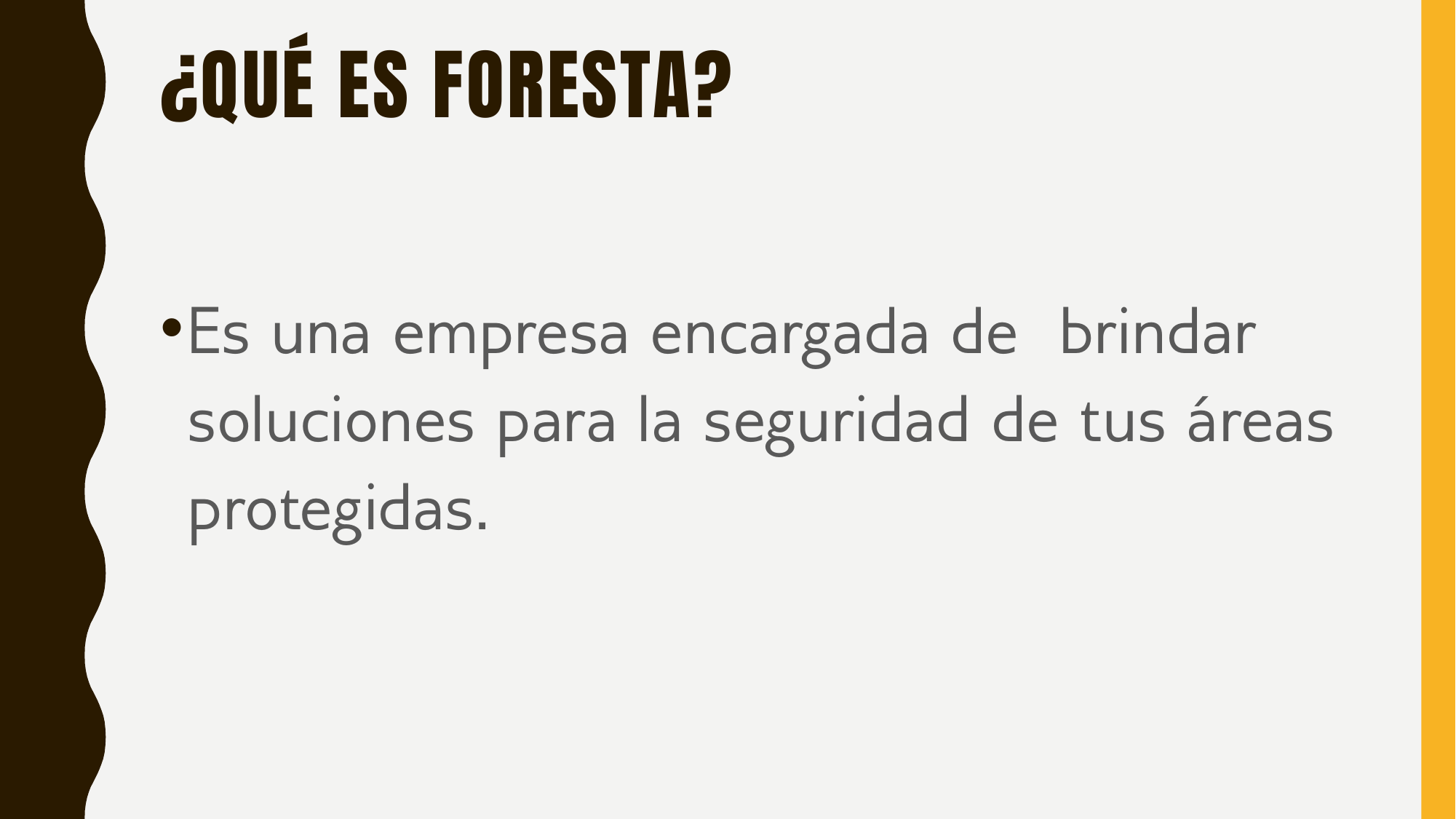

# ¿QUÉ ES FORESTA?
Es una empresa encargada de  brindar soluciones para la seguridad de tus áreas protegidas.